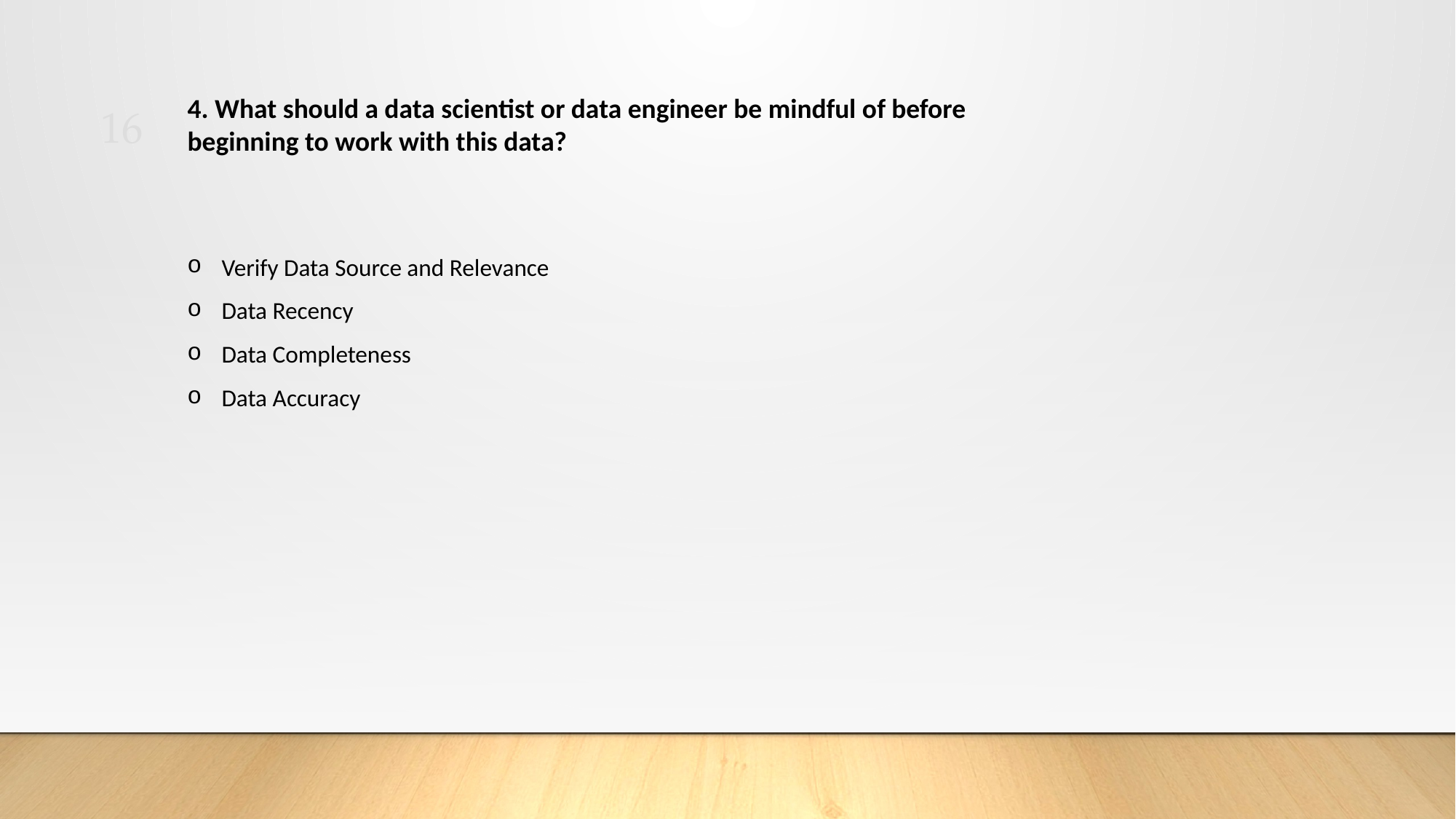

4. What should a data scientist or data engineer be mindful of before beginning to work with this data?

16

Verify Data Source and Relevance
Data Recency
Data Completeness
Data Accuracy